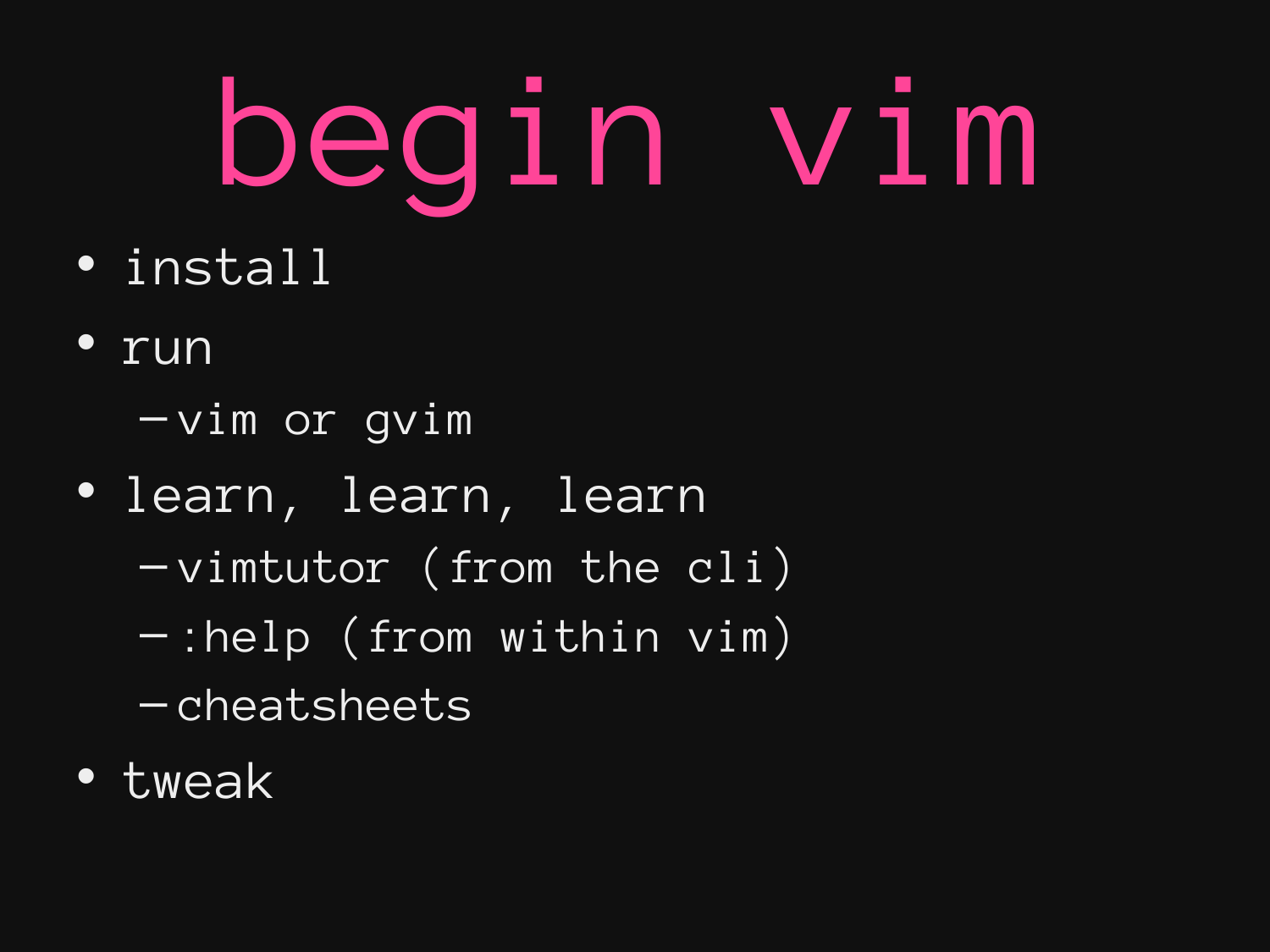

# begin vim
install
run
vim or gvim
learn, learn, learn
vimtutor (from the cli)
:help (from within vim)
cheatsheets
tweak